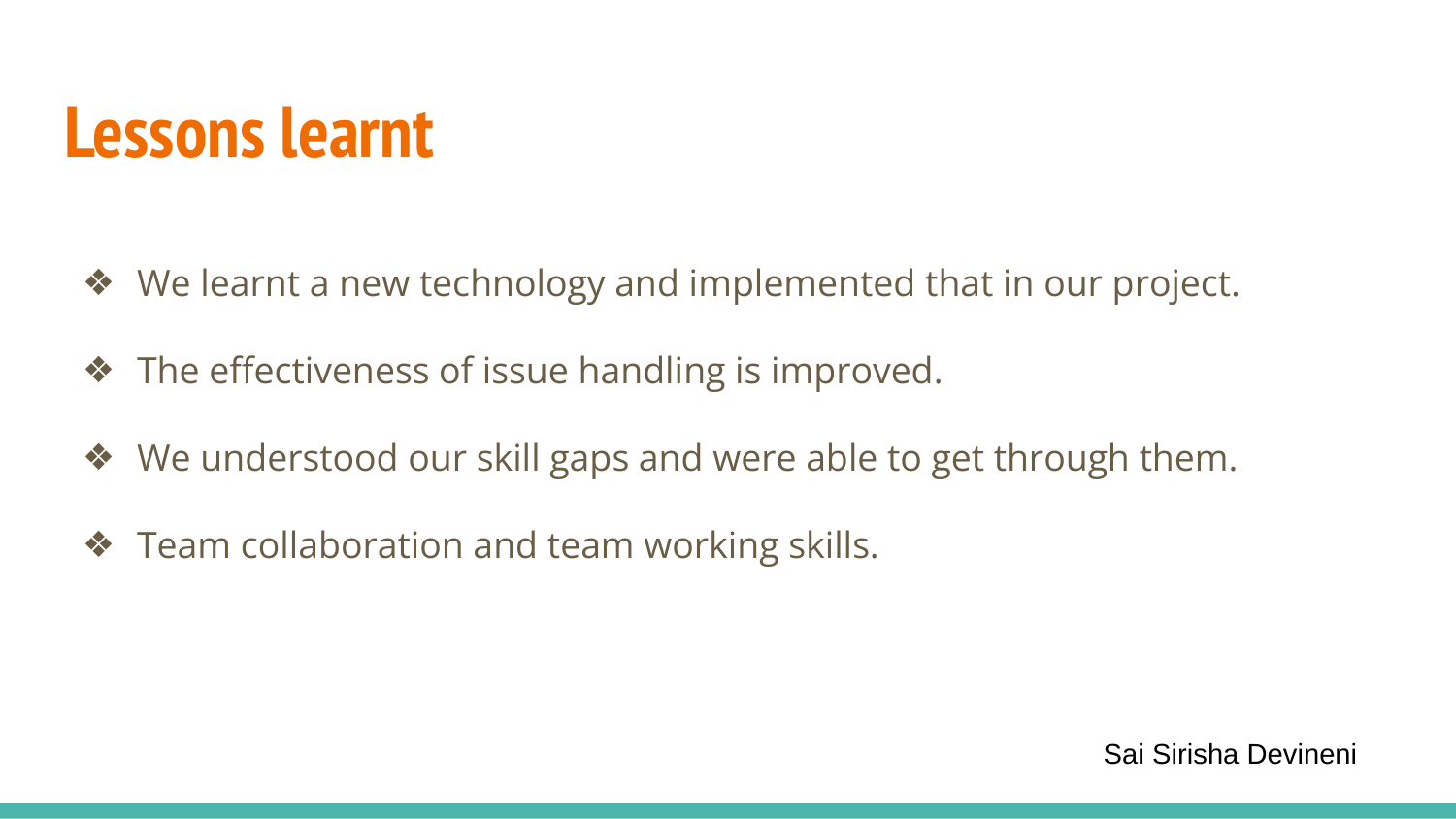

# Lessons learnt
We learnt a new technology and implemented that in our project.
The effectiveness of issue handling is improved.
We understood our skill gaps and were able to get through them.
Team collaboration and team working skills.

Sai Sirisha Devineni